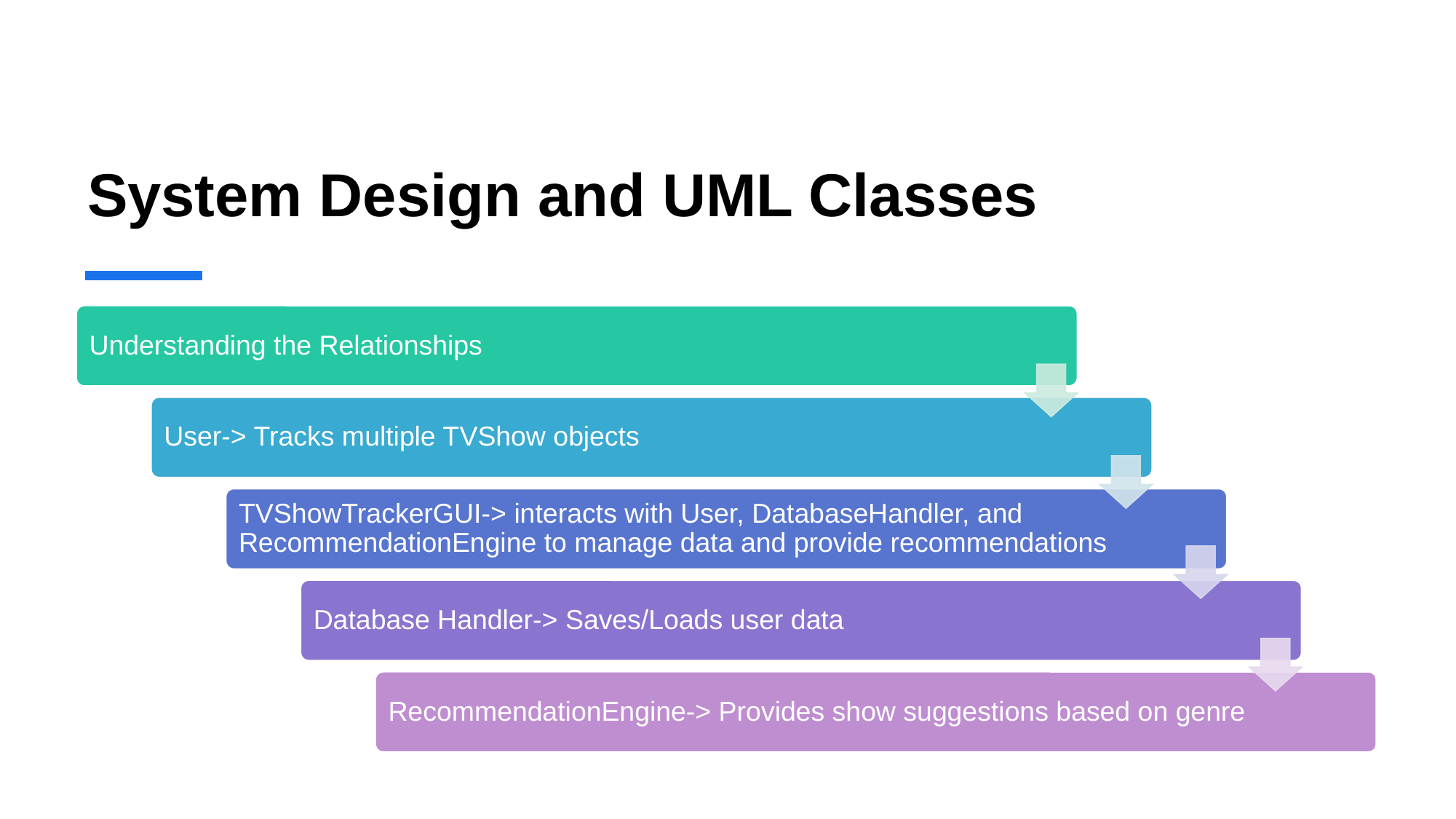

# System Design and UML Classes
Understanding the Relationships
User-> Tracks multiple TVShow objects
TVShowTrackerGUI-> interacts with User, DatabaseHandler, and RecommendationEngine to manage data and provide recommendations
Database Handler-> Saves/Loads user data
RecommendationEngine-> Provides show suggestions based on genre